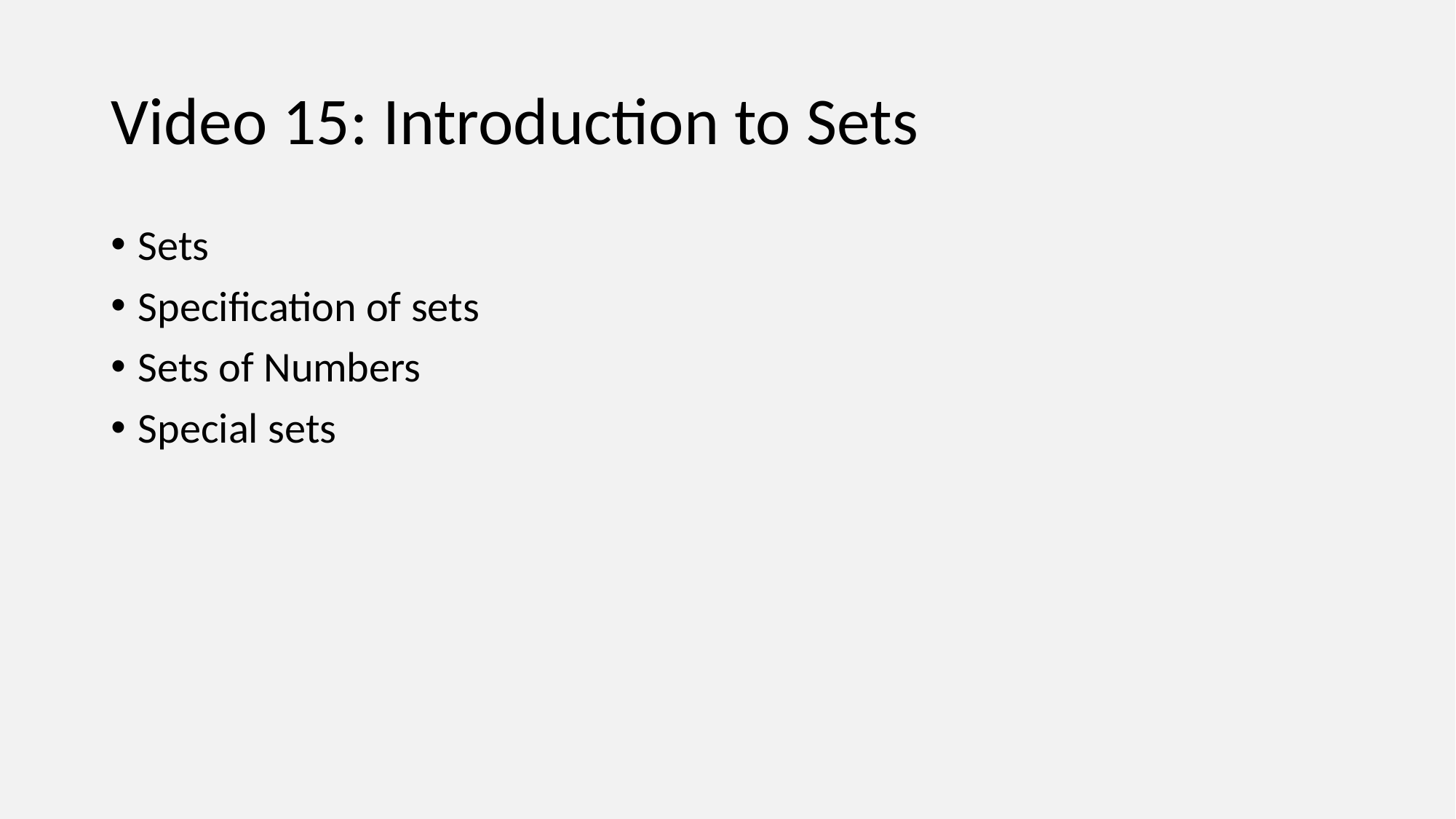

# Video 15: Introduction to Sets
Sets
Specification of sets
Sets of Numbers
Special sets